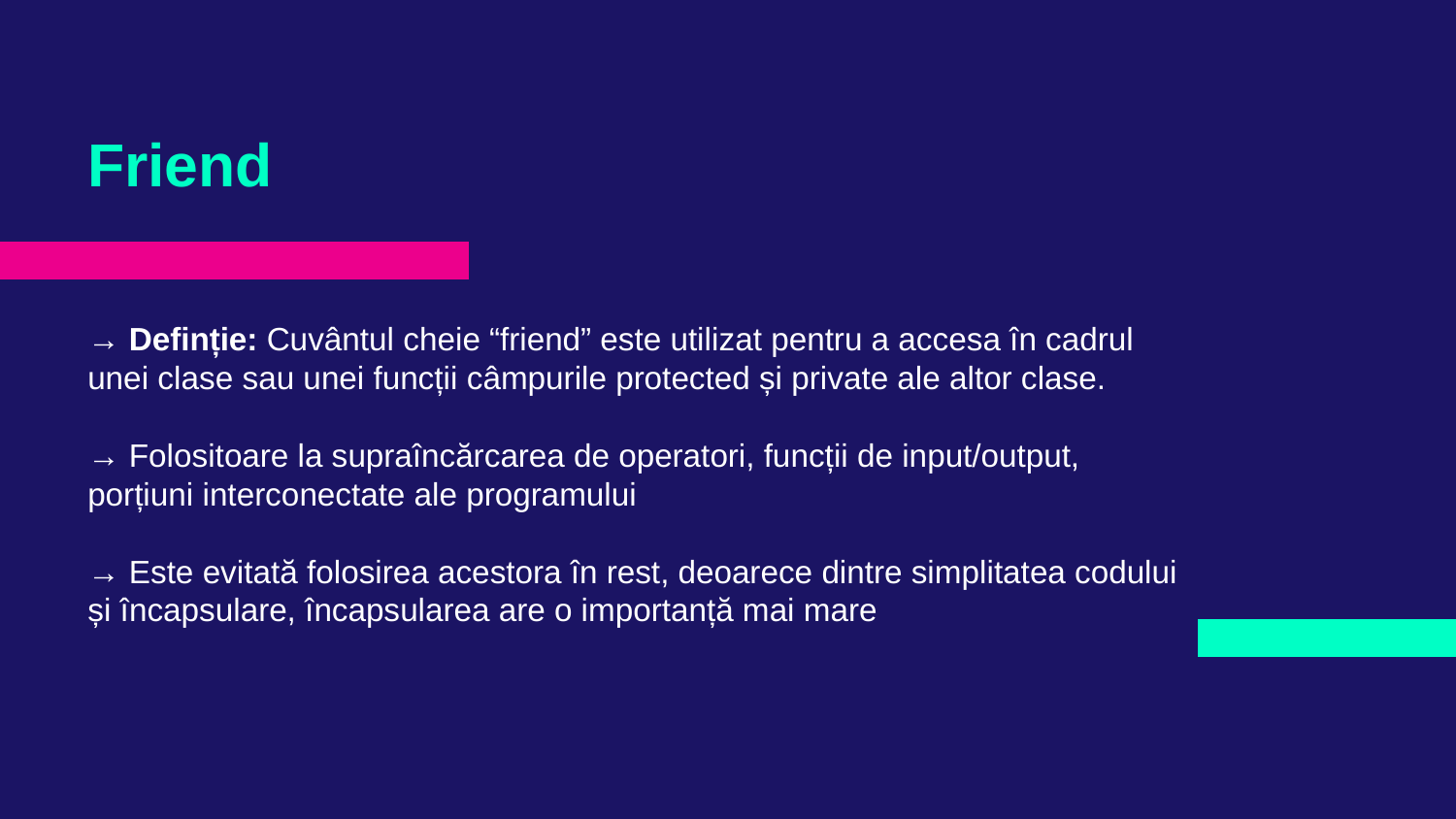

# Friend
→ Definție: Cuvântul cheie “friend” este utilizat pentru a accesa în cadrul unei clase sau unei funcții câmpurile protected și private ale altor clase.

→ Folositoare la supraîncărcarea de operatori, funcții de input/output, porțiuni interconectate ale programului

→ Este evitată folosirea acestora în rest, deoarece dintre simplitatea codului și încapsulare, încapsularea are o importanță mai mare